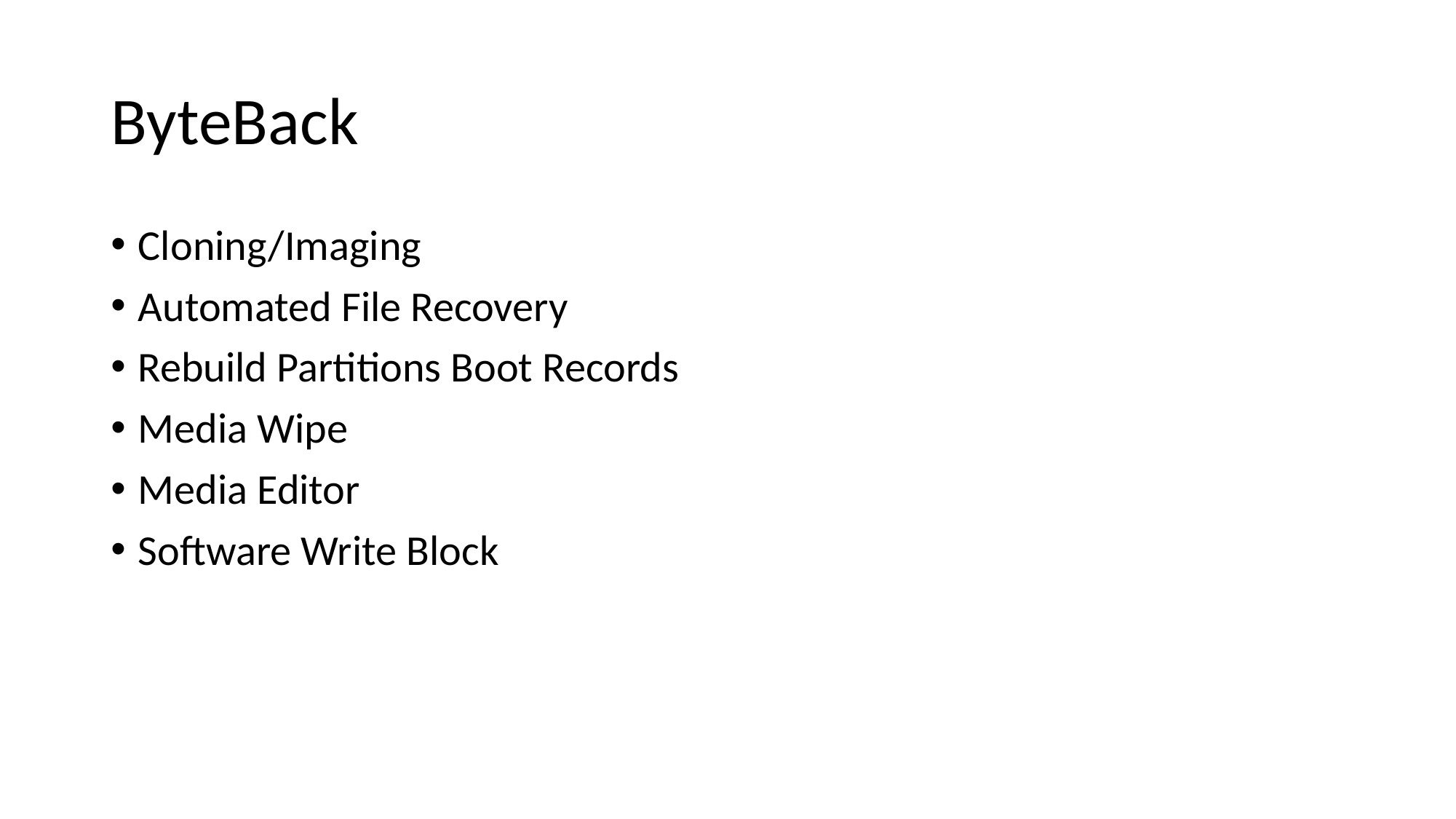

# ByteBack
Cloning/Imaging
Automated File Recovery
Rebuild Partitions Boot Records
Media Wipe
Media Editor
Software Write Block